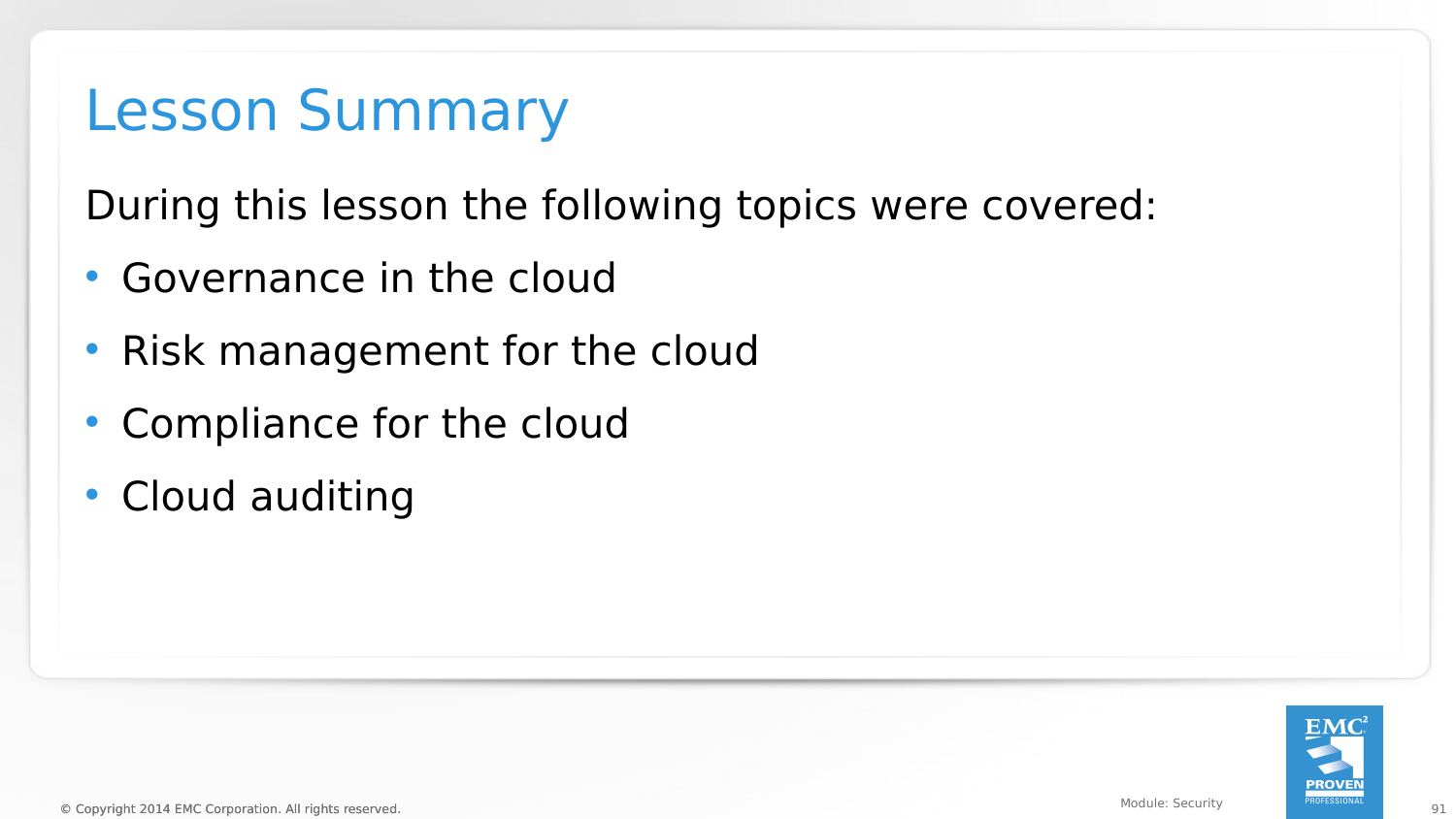

# Lesson Summary
During this lesson the following topics were covered:
Governance in the cloud
Risk management for the cloud
Compliance for the cloud
Cloud auditing
Module: Security